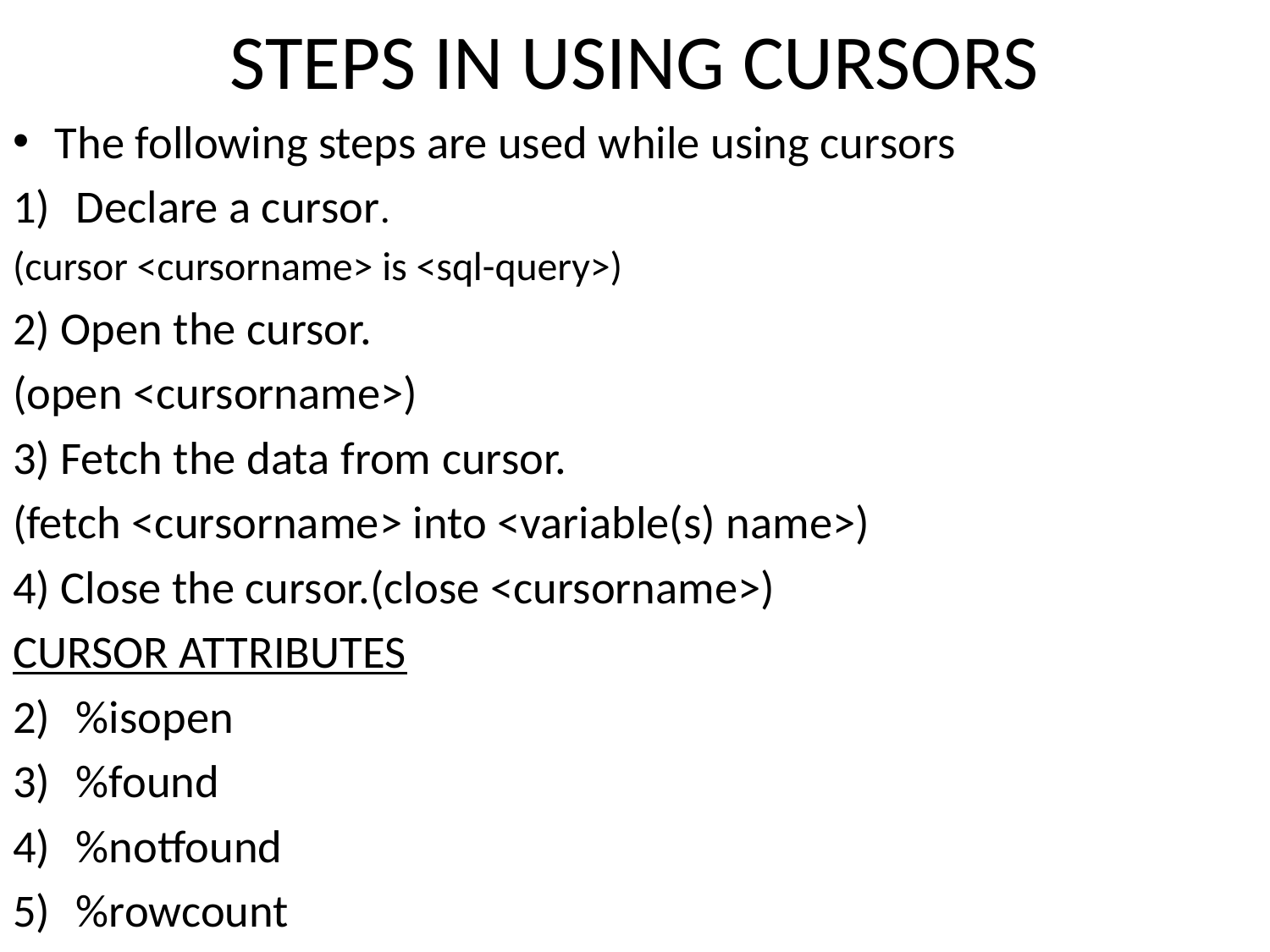

# STEPS IN USING CURSORS
The following steps are used while using cursors
Declare a cursor.
(cursor <cursorname> is <sql-query>)
2) Open the cursor.
(open <cursorname>)
3) Fetch the data from cursor.
(fetch <cursorname> into <variable(s) name>)
4) Close the cursor.(close <cursorname>)
CURSOR ATTRIBUTES
%isopen
%found
%notfound
%rowcount